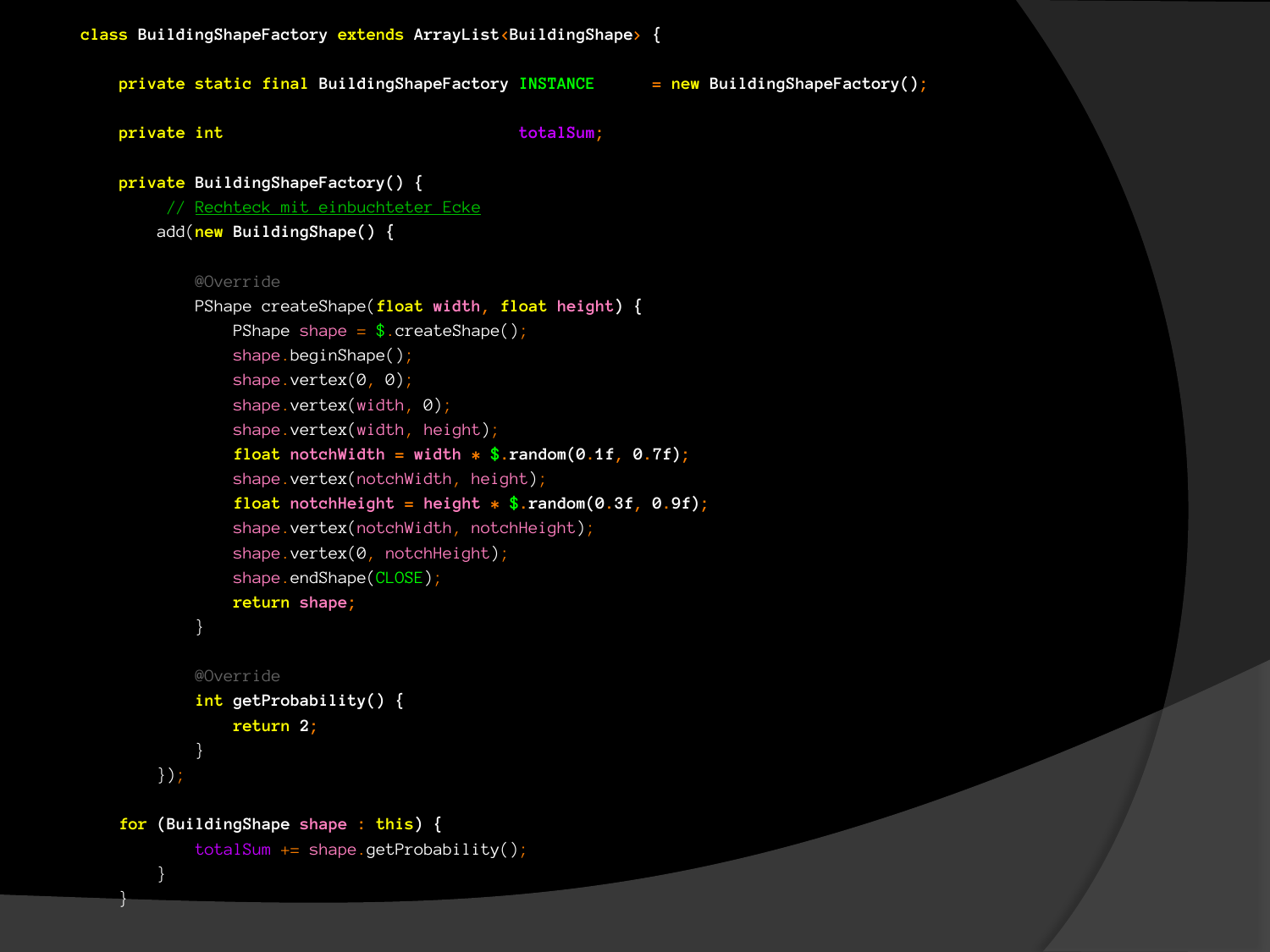

class BuildingShapeFactory extends ArrayList<BuildingShape> {

    private static final BuildingShapeFactory INSTANCE      = new BuildingShapeFactory();

    private int                               totalSum;

    private BuildingShapeFactory() {
         // Rechteck mit einbuchteter Ecke
        add(new BuildingShape() {

            @Override
            PShape createShape(float width, float height) {
                PShape shape = $.createShape();
                shape.beginShape();
                shape.vertex(0, 0);
                shape.vertex(width, 0);
                shape.vertex(width, height);
                float notchWidth = width * $.random(0.1f, 0.7f);
                shape.vertex(notchWidth, height);
                float notchHeight = height * $.random(0.3f, 0.9f);
                shape.vertex(notchWidth, notchHeight);
                shape.vertex(0, notchHeight);
                shape.endShape(CLOSE);
                return shape;
            }

            @Override
            int getProbability() {
                return 2;
            }
        });

    for (BuildingShape shape : this) {
            totalSum += shape.getProbability();
        }
    }